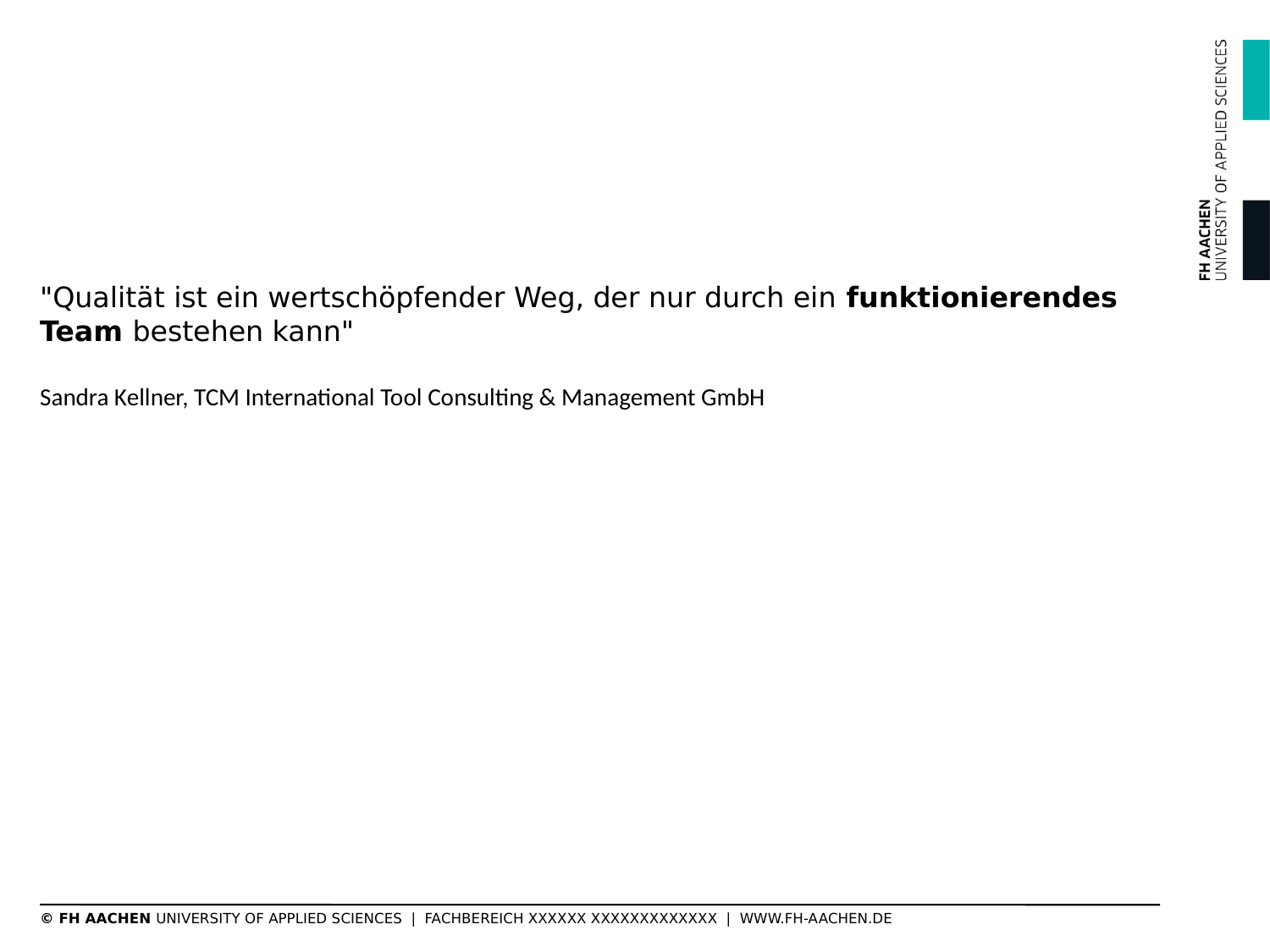

# "Qualität ist ein wertschöpfender Weg, der nur durch ein funktionierendes Team bestehen kann" Sandra Kellner, TCM International Tool Consulting & Management GmbH
© FH AACHEN UNIVERSITY OF APPLIED SCIENCES  |  FACHBEREICH XXXXXX XXXXXXXXXXXXX  |  WWW.FH-AACHEN.DE